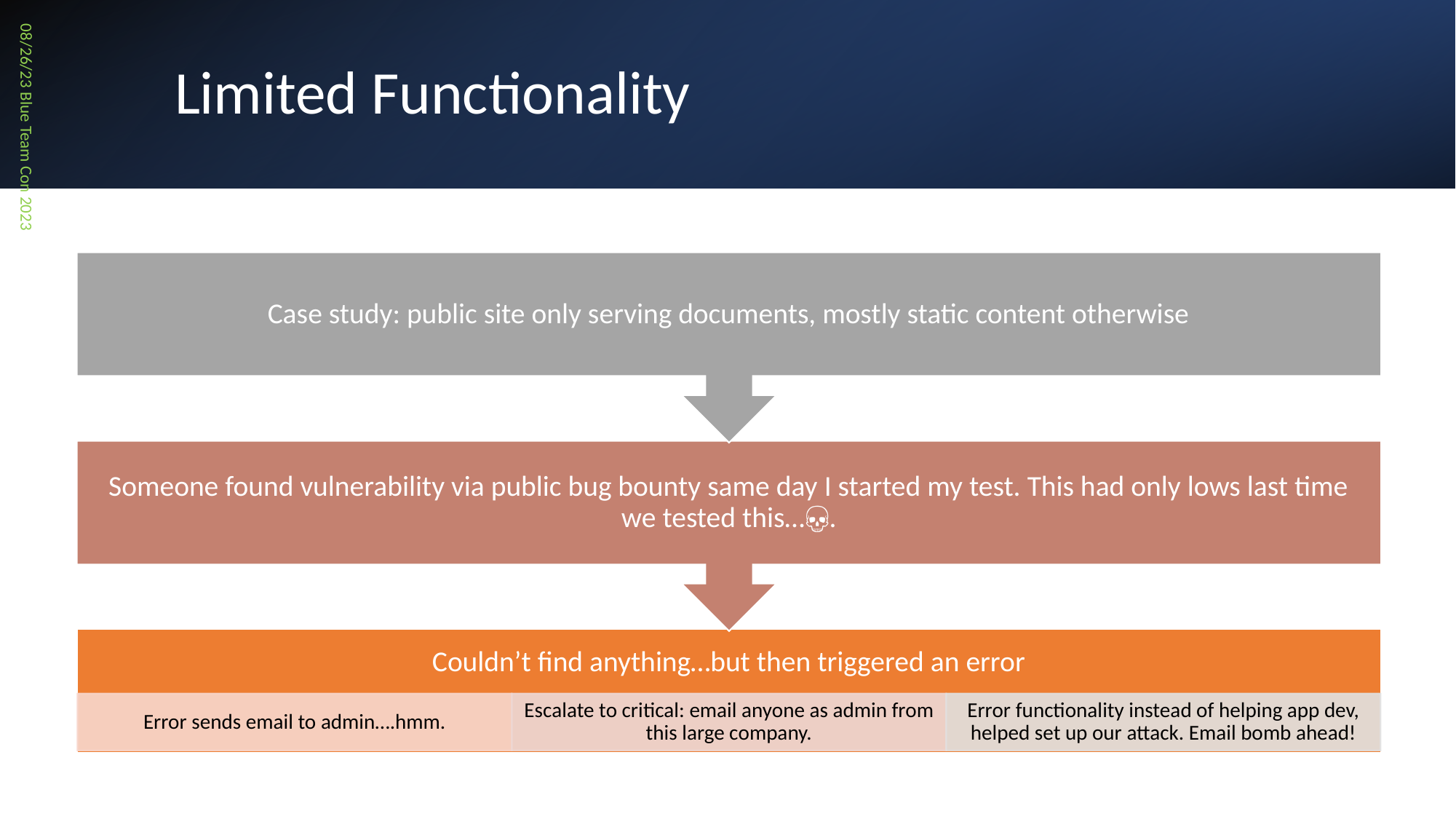

# Limited Functionality
08/26/23 Blue Team Con 2023
Couldn’t find anything…but then triggered an error
Error sends email to admin….hmm.
Escalate to critical: email anyone as admin from this large company.
Error functionality instead of helping app dev, helped set up our attack. Email bomb ahead!
Someone found vulnerability via public bug bounty same day I started my test. This had only lows last time we tested this…💀.
Case study: public site only serving documents, mostly static content otherwise